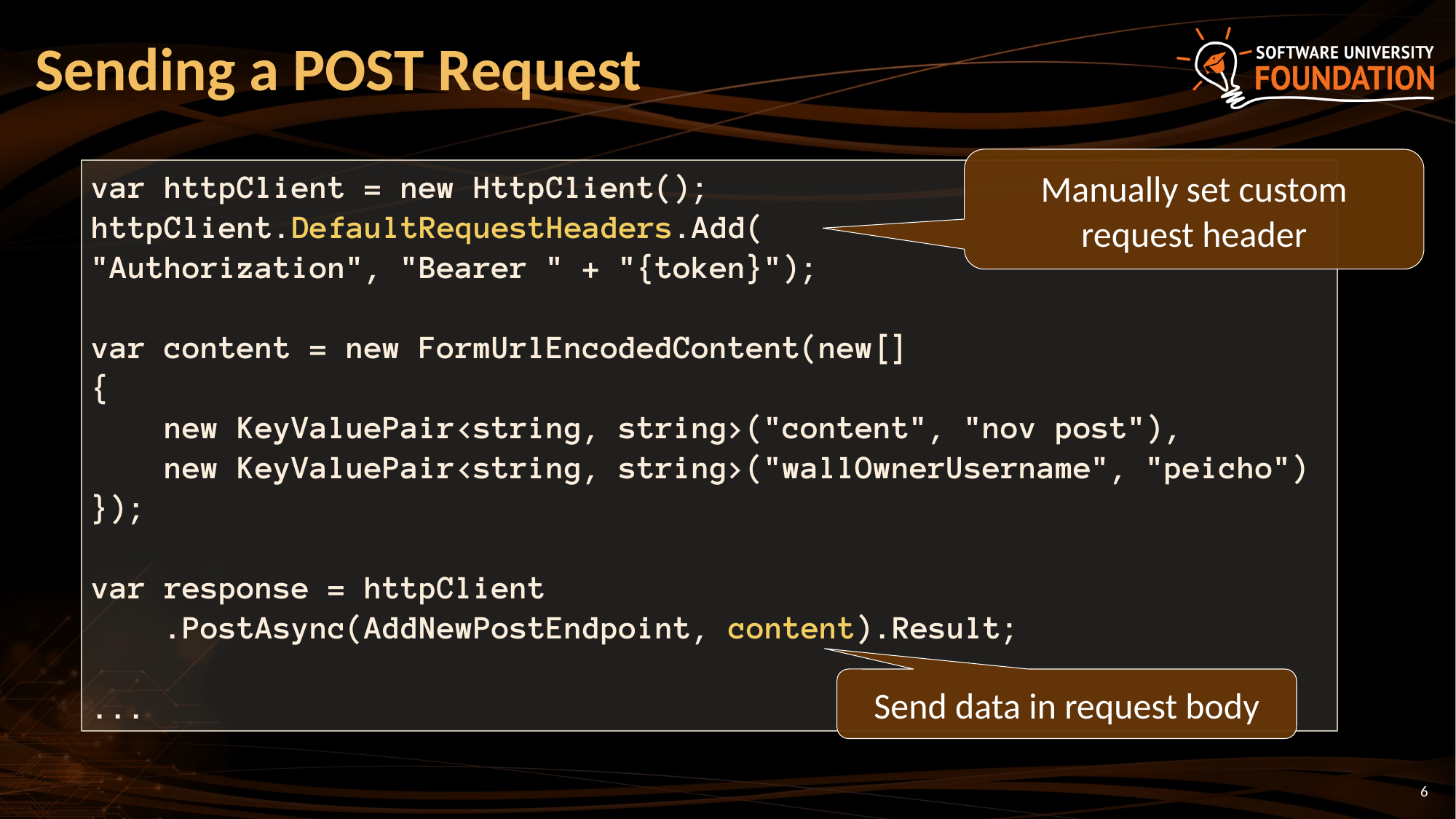

# Sending a POST Request
Manually set custom request header
var httpClient = new HttpClient();
httpClient.DefaultRequestHeaders.Add(
"Authorization", "Bearer " + "{token}");

var content = new FormUrlEncodedContent(new[]
{
    new KeyValuePair<string, string>("content", "nov post"),
    new KeyValuePair<string, string>("wallOwnerUsername", "peicho")
});

var response = httpClient
    .PostAsync(AddNewPostEndpoint, content).Result;

...
Send data in request body
6